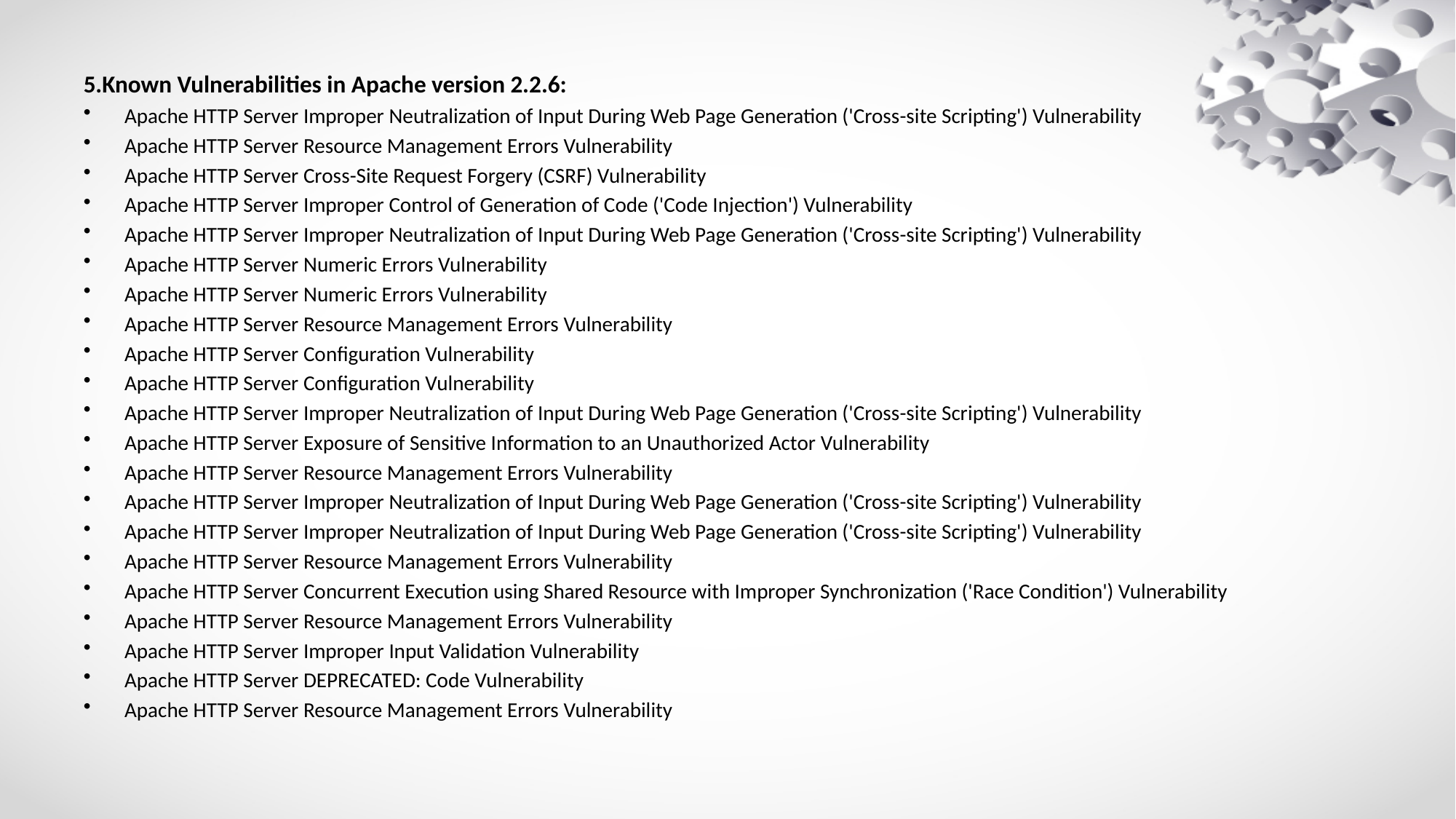

5.Known Vulnerabilities in Apache version 2.2.6:
Apache HTTP Server Improper Neutralization of Input During Web Page Generation ('Cross-site Scripting') Vulnerability
Apache HTTP Server Resource Management Errors Vulnerability
Apache HTTP Server Cross-Site Request Forgery (CSRF) Vulnerability
Apache HTTP Server Improper Control of Generation of Code ('Code Injection') Vulnerability
Apache HTTP Server Improper Neutralization of Input During Web Page Generation ('Cross-site Scripting') Vulnerability
Apache HTTP Server Numeric Errors Vulnerability
Apache HTTP Server Numeric Errors Vulnerability
Apache HTTP Server Resource Management Errors Vulnerability
Apache HTTP Server Configuration Vulnerability
Apache HTTP Server Configuration Vulnerability
Apache HTTP Server Improper Neutralization of Input During Web Page Generation ('Cross-site Scripting') Vulnerability
Apache HTTP Server Exposure of Sensitive Information to an Unauthorized Actor Vulnerability
Apache HTTP Server Resource Management Errors Vulnerability
Apache HTTP Server Improper Neutralization of Input During Web Page Generation ('Cross-site Scripting') Vulnerability
Apache HTTP Server Improper Neutralization of Input During Web Page Generation ('Cross-site Scripting') Vulnerability
Apache HTTP Server Resource Management Errors Vulnerability
Apache HTTP Server Concurrent Execution using Shared Resource with Improper Synchronization ('Race Condition') Vulnerability
Apache HTTP Server Resource Management Errors Vulnerability
Apache HTTP Server Improper Input Validation Vulnerability
Apache HTTP Server DEPRECATED: Code Vulnerability
Apache HTTP Server Resource Management Errors Vulnerability